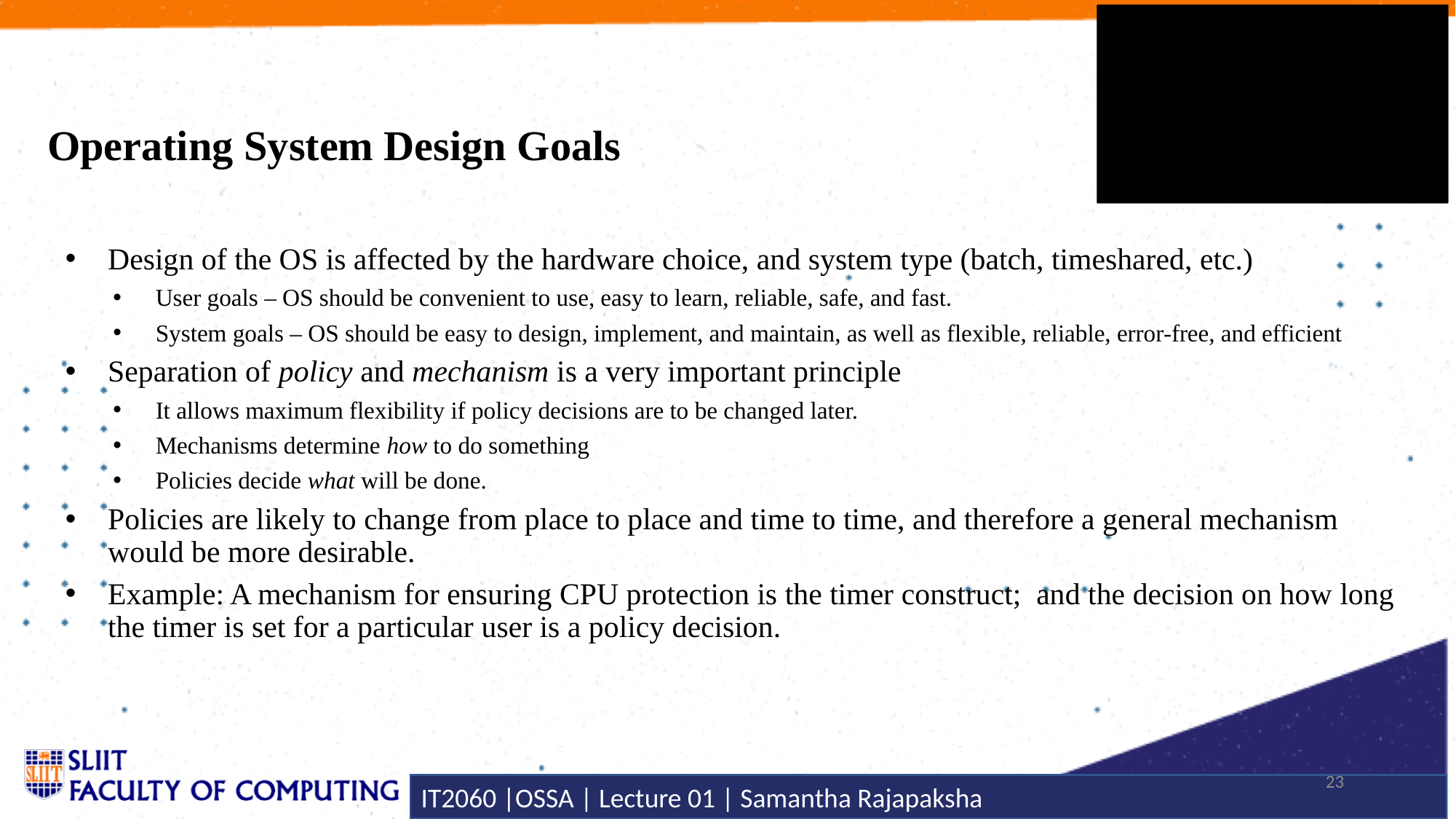

# Operating System Design Goals
Design of the OS is affected by the hardware choice, and system type (batch, timeshared, etc.)
User goals – OS should be convenient to use, easy to learn, reliable, safe, and fast.
System goals – OS should be easy to design, implement, and maintain, as well as flexible, reliable, error-free, and efficient
Separation of policy and mechanism is a very important principle
It allows maximum flexibility if policy decisions are to be changed later.
Mechanisms determine how to do something
Policies decide what will be done.
Policies are likely to change from place to place and time to time, and therefore a general mechanism would be more desirable.
Example: A mechanism for ensuring CPU protection is the timer construct;  and the decision on how long the timer is set for a particular user is a policy decision.
23